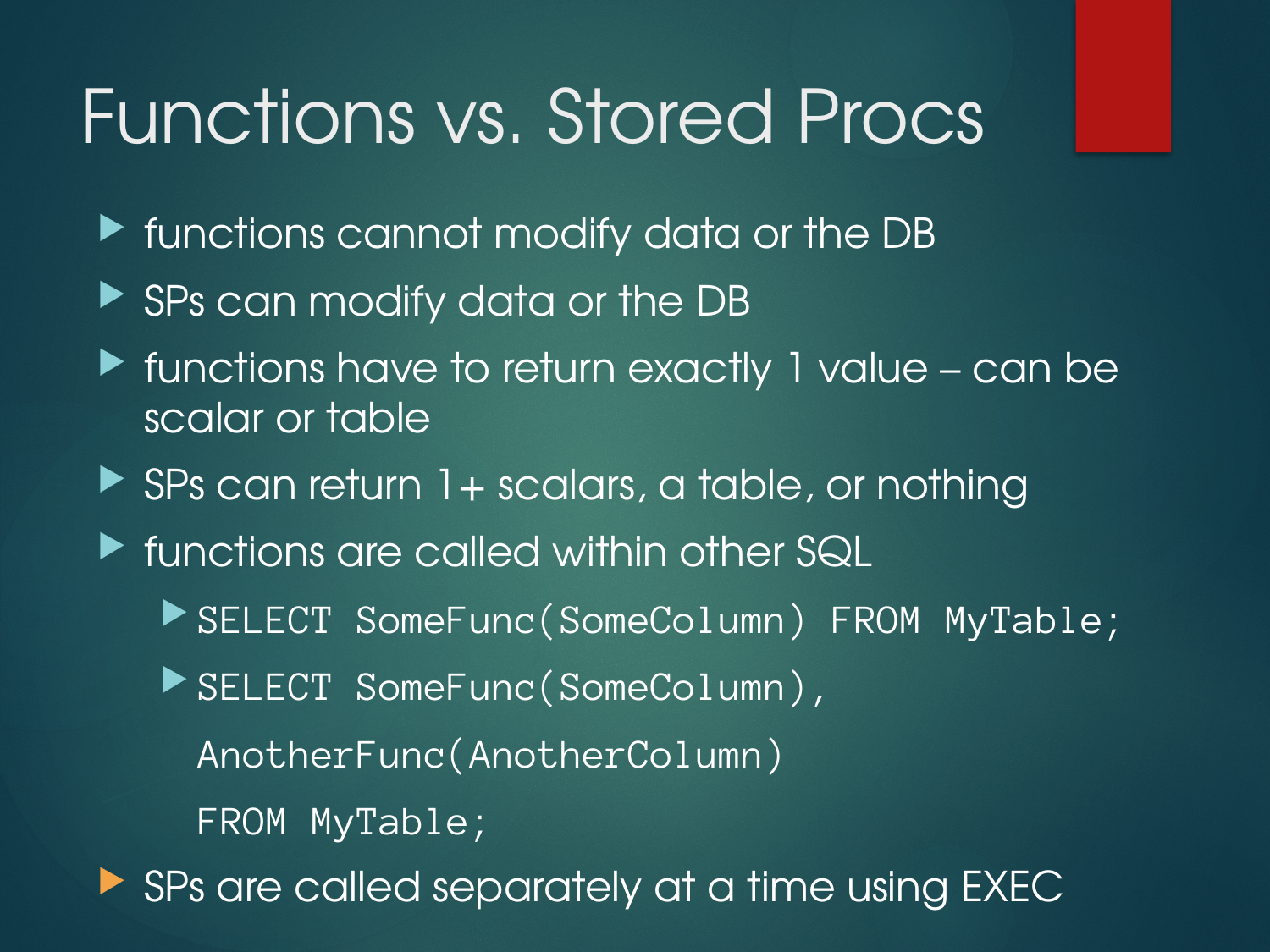

# Functions vs. Stored Procs
functions cannot modify data or the DB
SPs can modify data or the DB
functions have to return exactly 1 value – can be scalar or table
SPs can return 1+ scalars, a table, or nothing
functions are called within other SQL
SELECT SomeFunc(SomeColumn) FROM MyTable;
SELECT SomeFunc(SomeColumn),
			AnotherFunc(AnotherColumn)
		FROM MyTable;
SPs are called separately at a time using EXEC